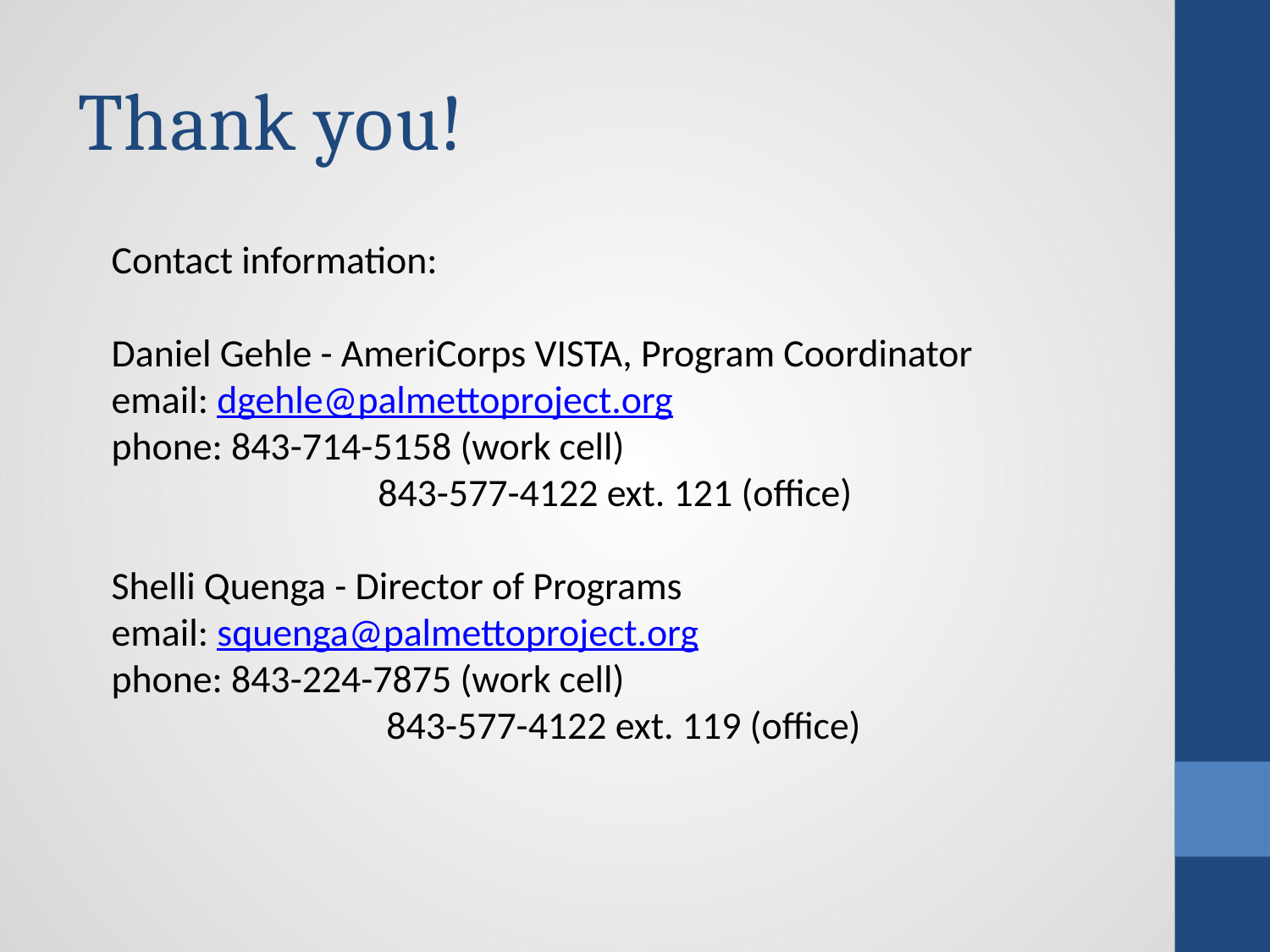

# Thank you!
Contact information:

Daniel Gehle - AmeriCorps VISTA, Program Coordinator
email: dgehle@palmettoproject.org
phone: 843-714-5158 (work cell)
			843-577-4122 ext. 121 (office)

Shelli Quenga - Director of Programs
email: squenga@palmettoproject.org
phone: 843-224-7875 (work cell)
			 843-577-4122 ext. 119 (office)